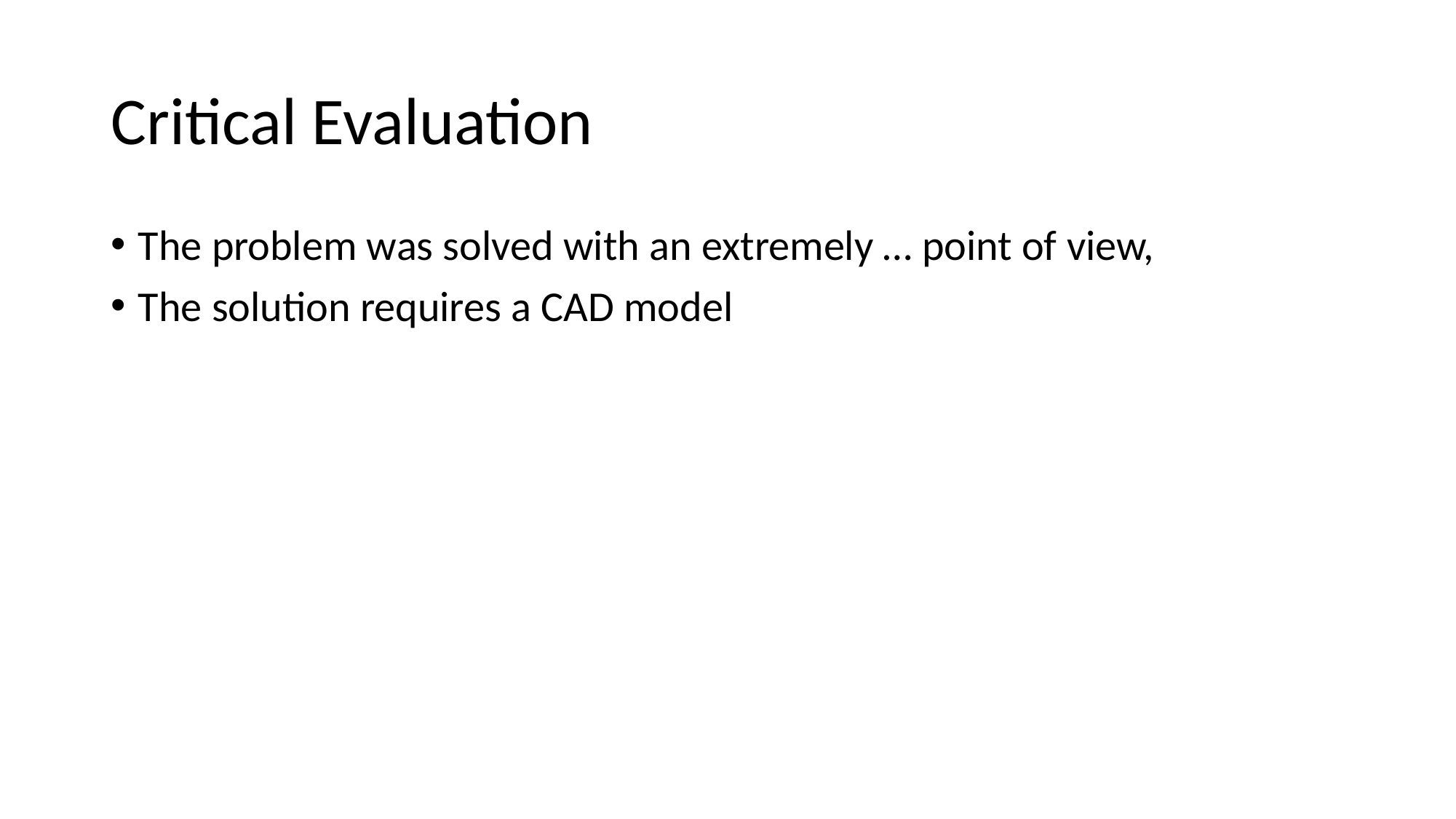

# Critical Evaluation
The problem was solved with an extremely … point of view,
The solution requires a CAD model